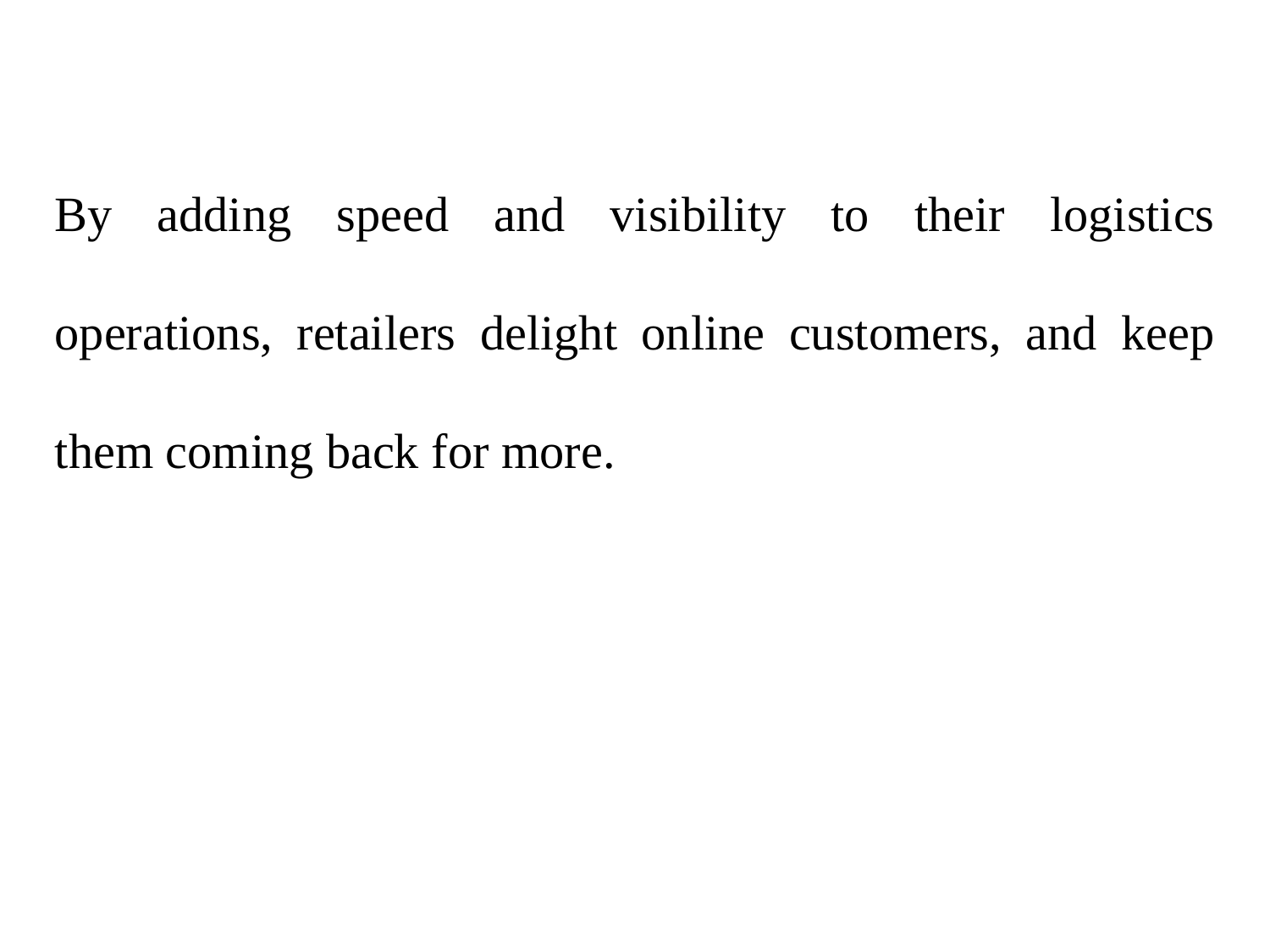

By adding speed and visibility to their logistics operations, retailers delight online customers, and keep them coming back for more.